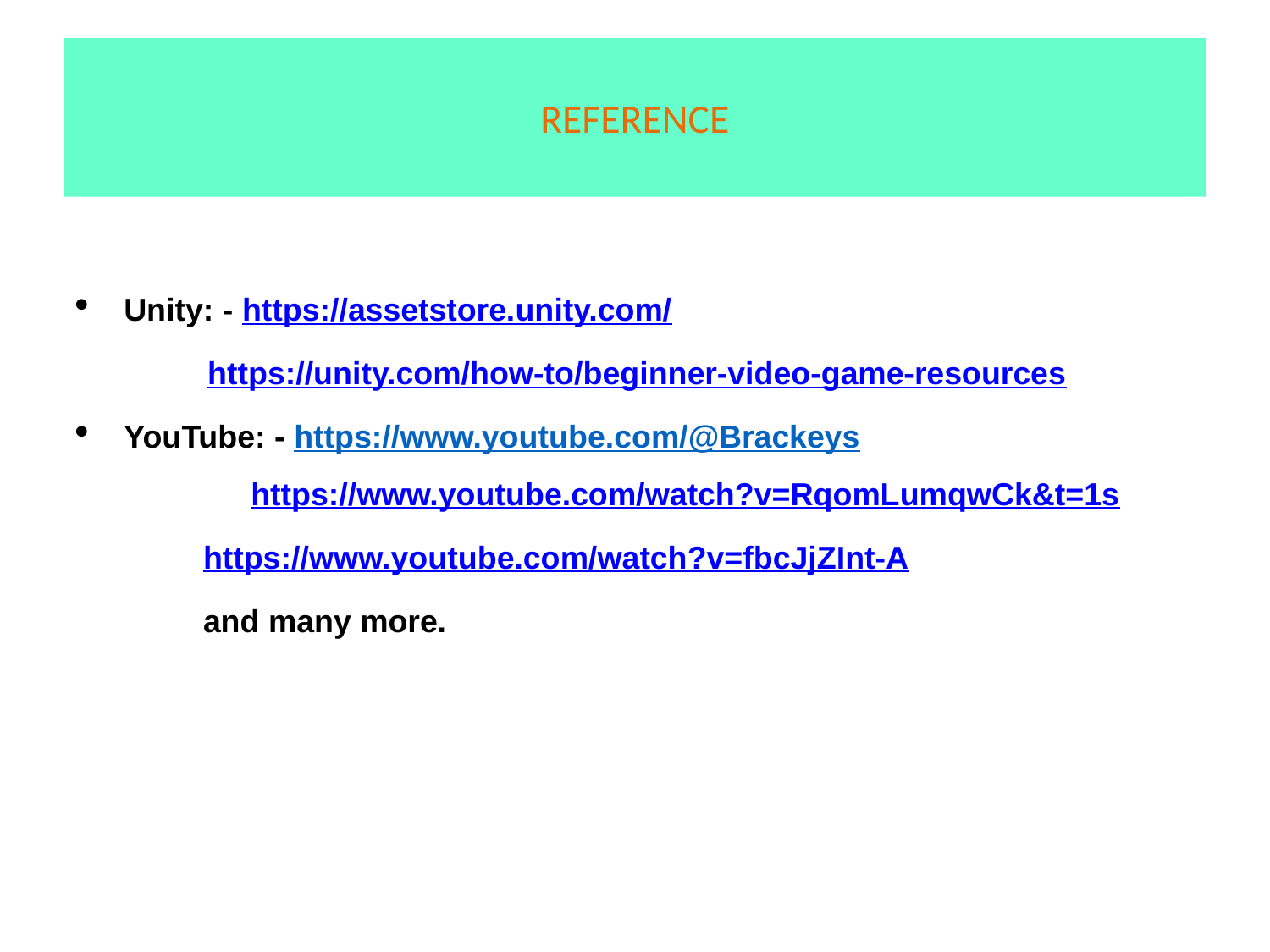

# REFERENCE
Unity: - https://assetstore.unity.com/
             https://unity.com/how-to/beginner-video-game-resources
YouTube: - https://www.youtube.com/@Brackeys                  	 	https://www.youtube.com/watch?v=RqomLumqwCk&t=1s
	https://www.youtube.com/watch?v=fbcJjZInt-A
	and many more.